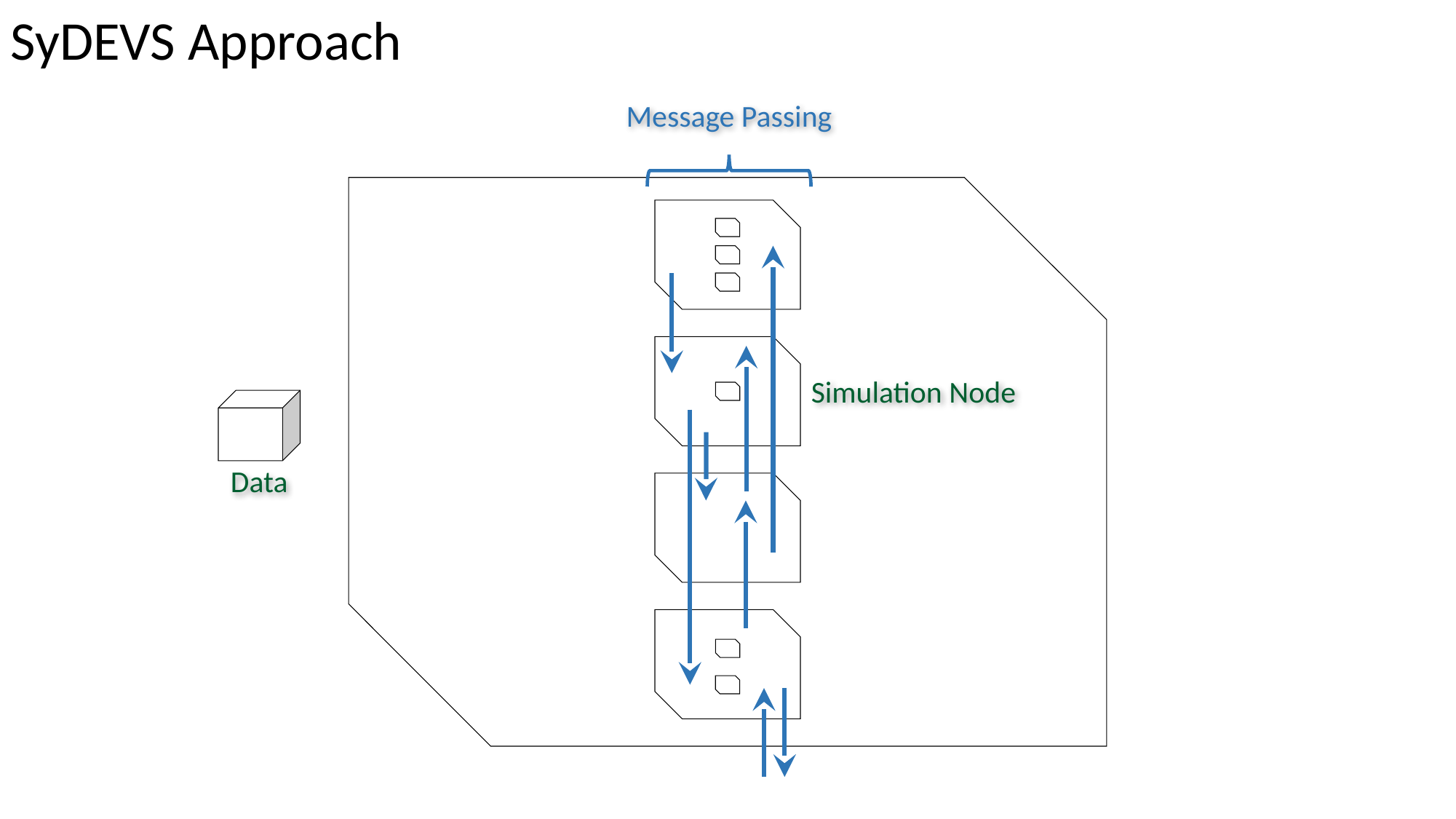

SyDEVS Approach

Message Passing

Simulation Node

Data